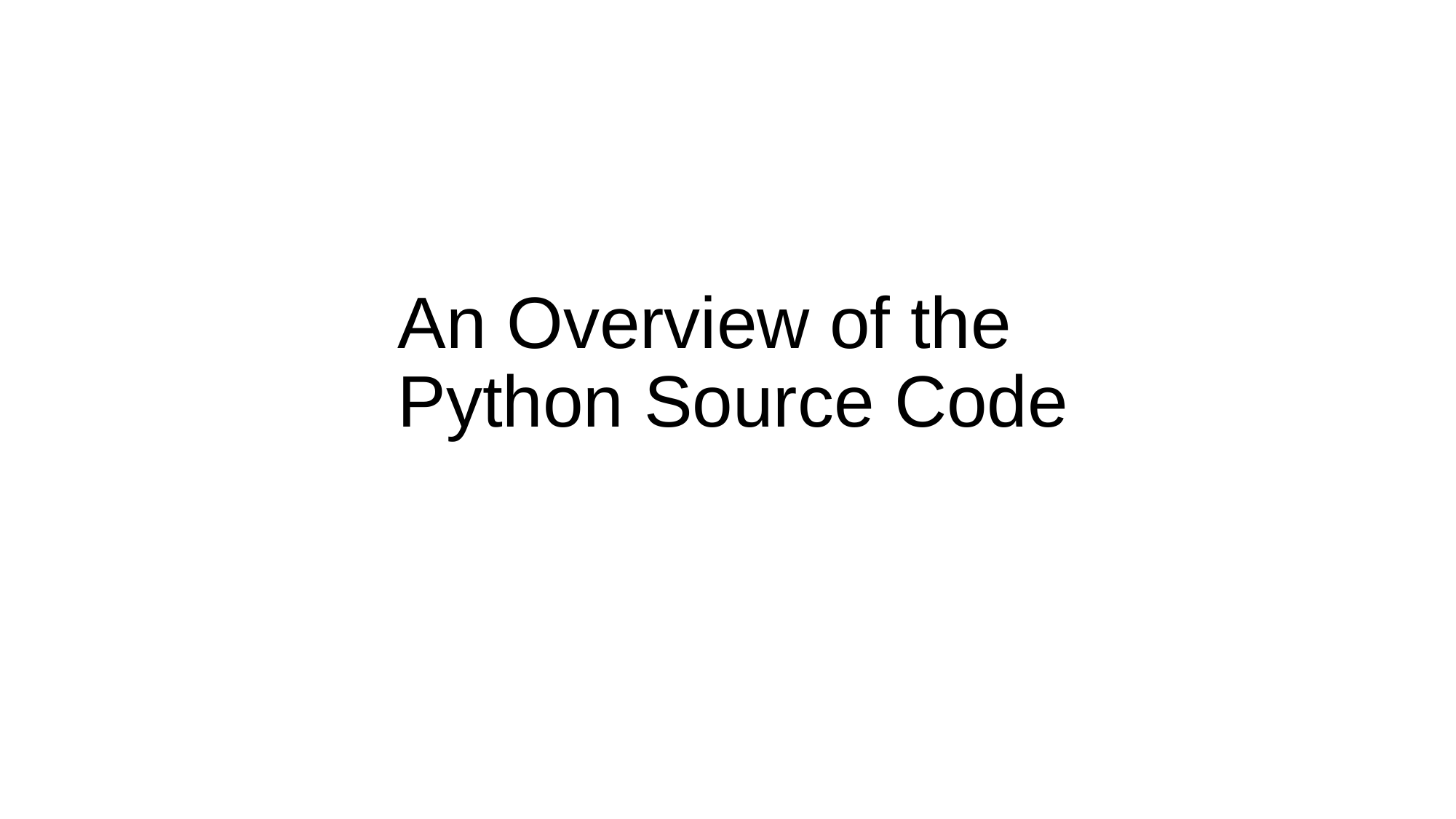

# An Overview of the Python Source Code